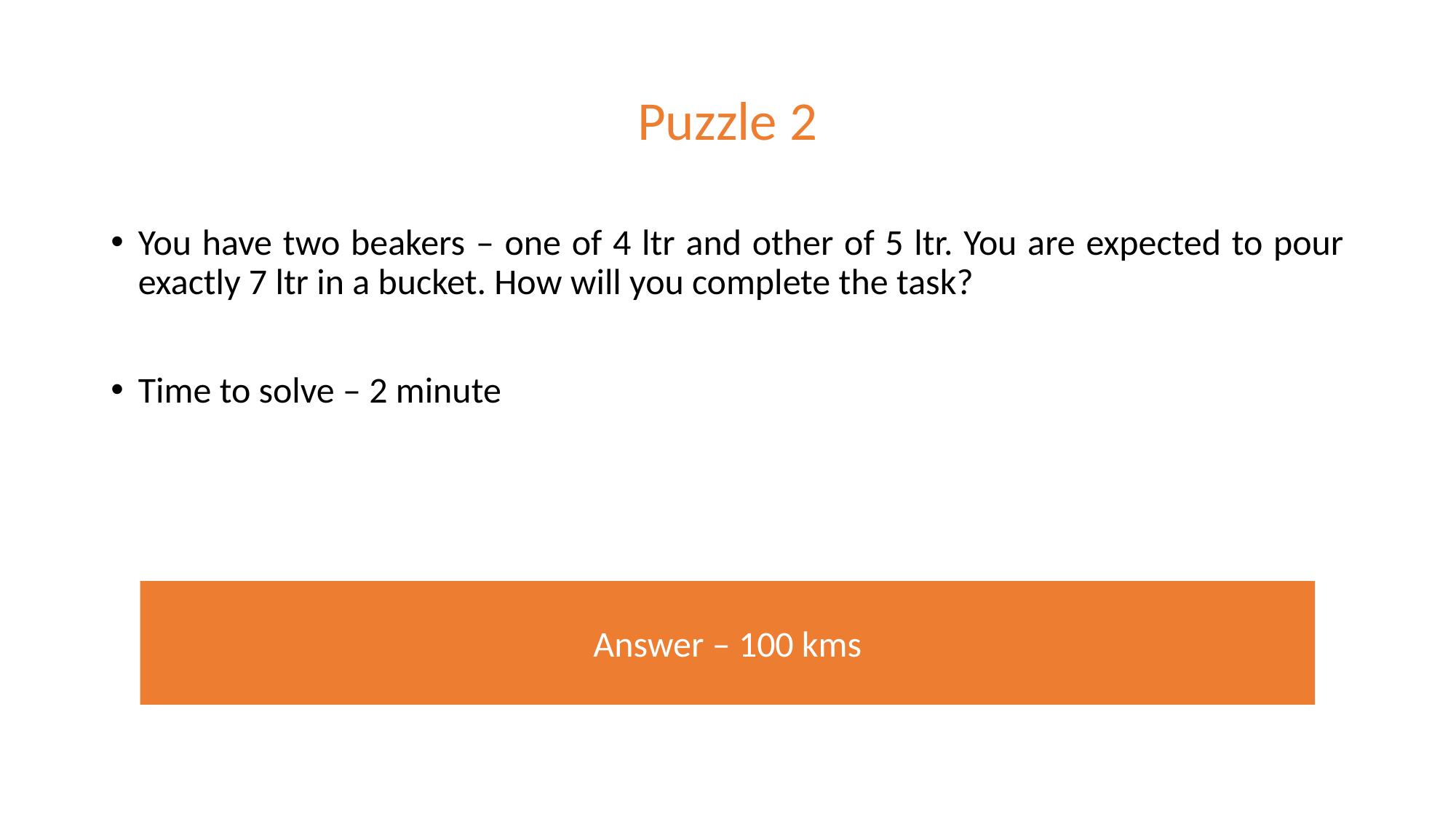

# Puzzle 2
You have two beakers – one of 4 ltr and other of 5 ltr. You are expected to pour exactly 7 ltr in a bucket. How will you complete the task?

Time to solve – 2 minute
Answer – 100 kms